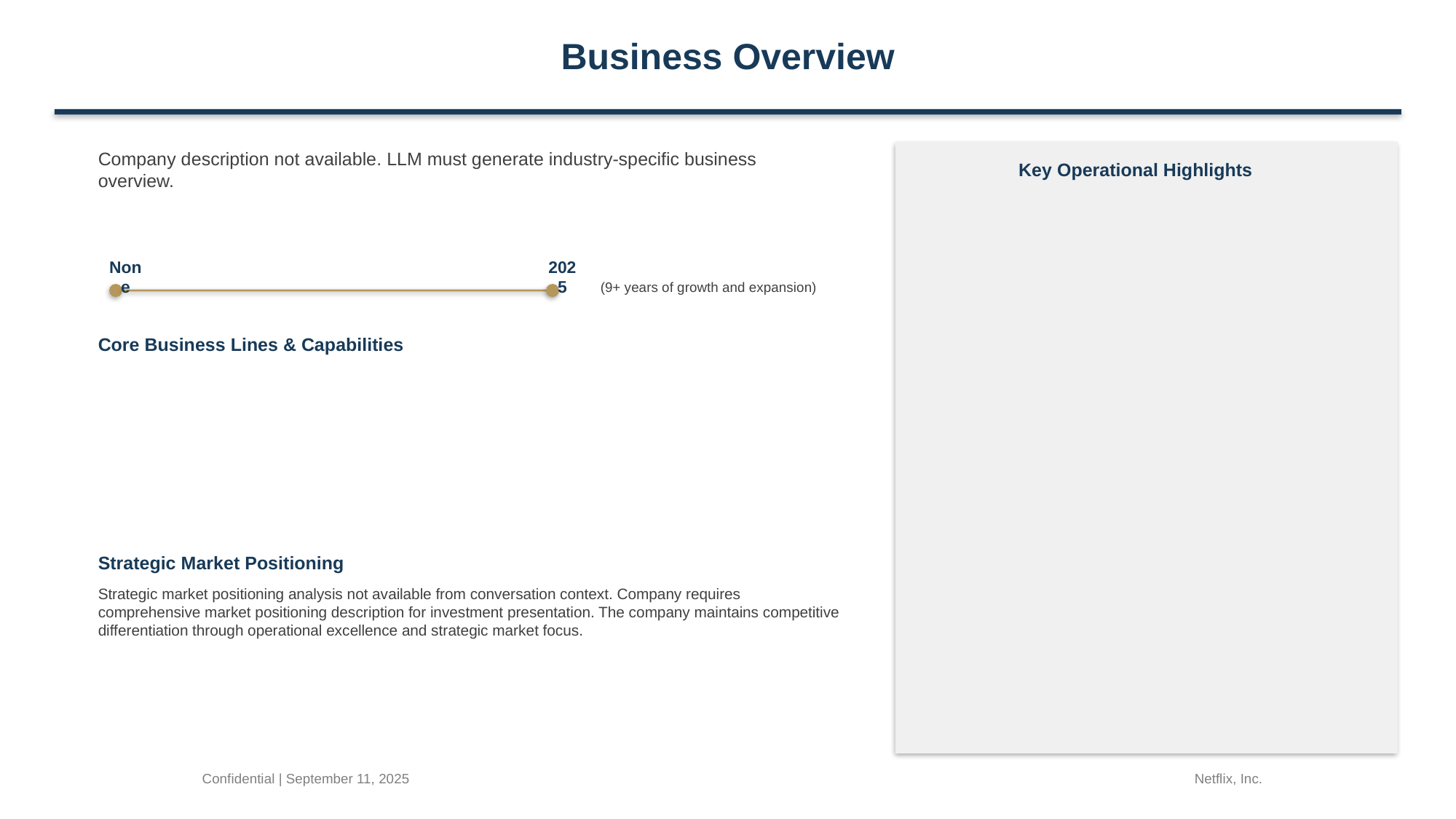

Business Overview

Company description not available. LLM must generate industry-specific business overview.

Key Operational Highlights
None
2025
(9+ years of growth and expansion)

Core Business Lines & Capabilities
Strategic Market Positioning
Strategic market positioning analysis not available from conversation context. Company requires comprehensive market positioning description for investment presentation. The company maintains competitive differentiation through operational excellence and strategic market focus.
Confidential | September 11, 2025
Netflix, Inc.